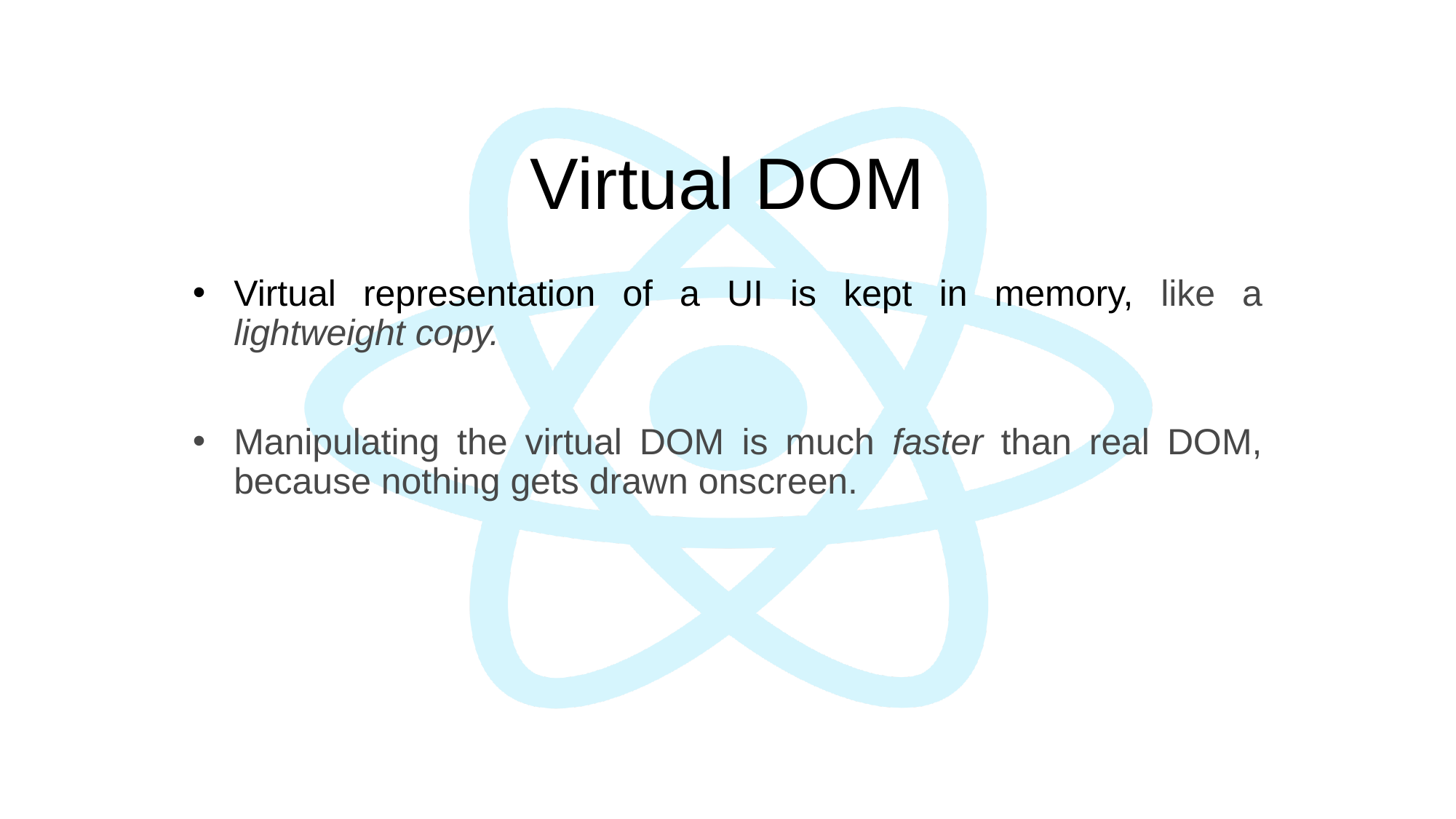

# Virtual DOM
Virtual representation of a UI is kept in memory, like a lightweight copy.

Manipulating the virtual DOM is much faster than real DOM, because nothing gets drawn onscreen.